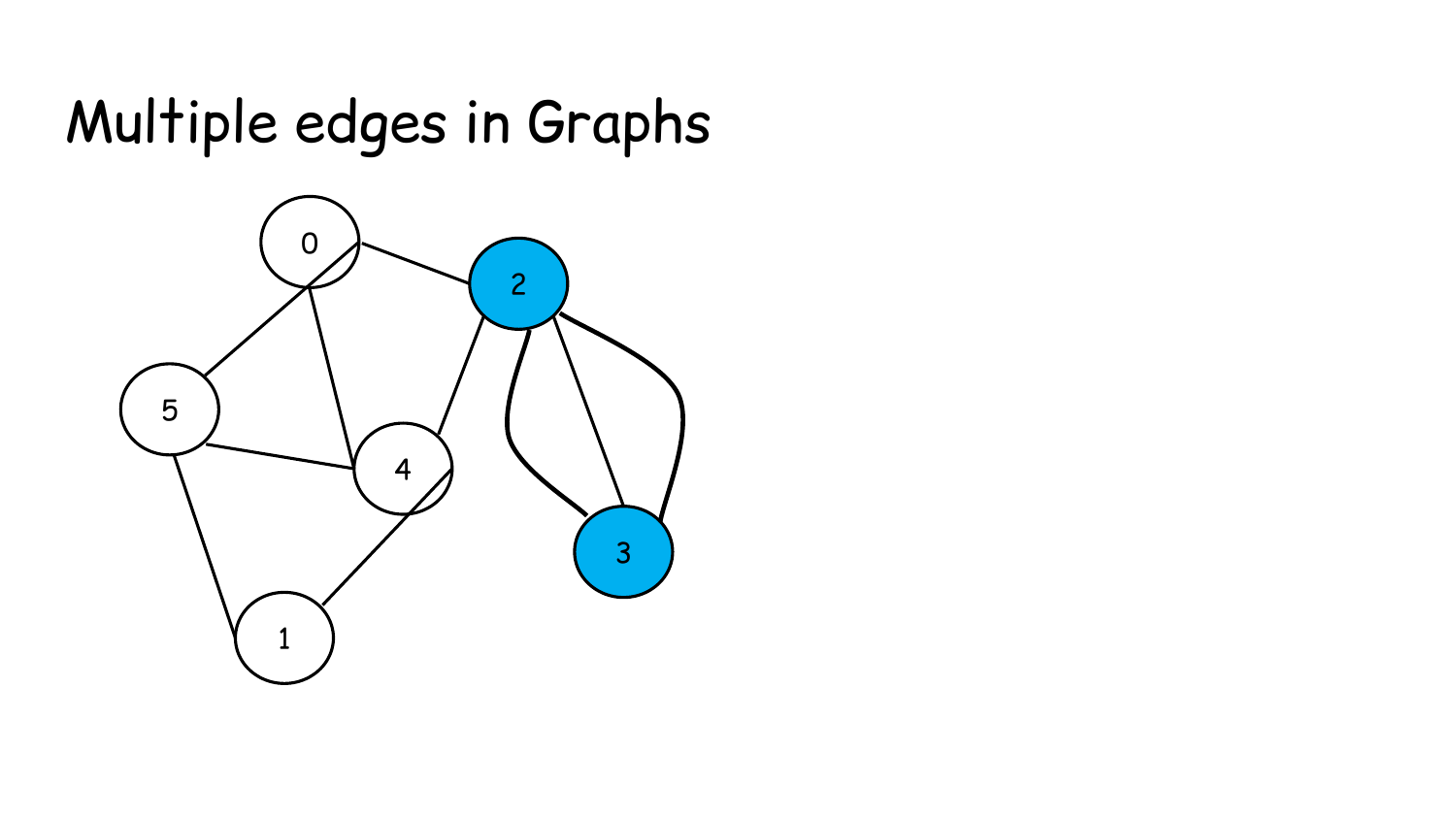

# Multiple edges in Graphs

0
2

5
4
3
1